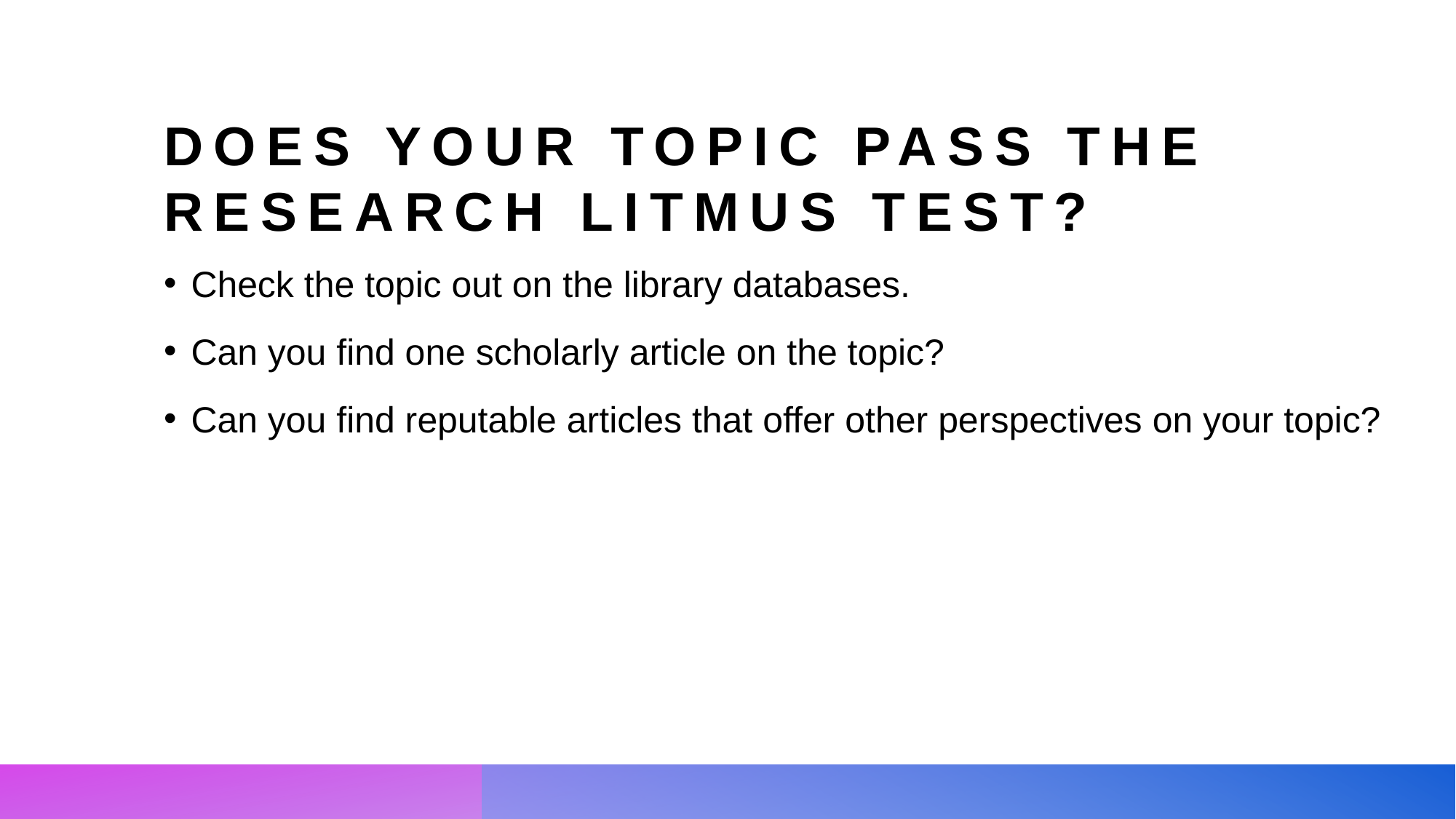

# Does your topic pass the research Litmus Test?
Check the topic out on the library databases.
Can you find one scholarly article on the topic?
Can you find reputable articles that offer other perspectives on your topic?